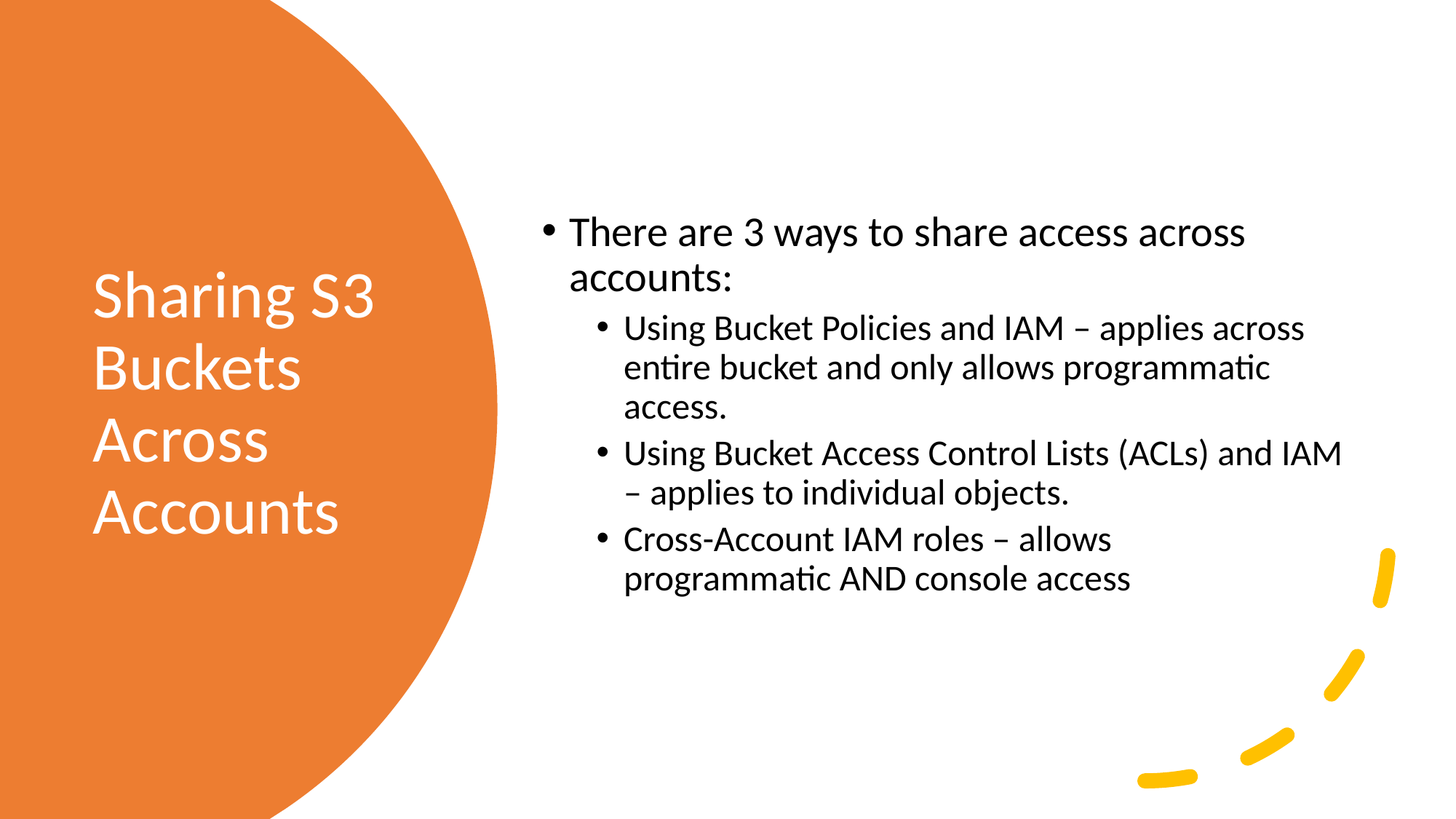

There are 3 ways to share access across accounts:
Using Bucket Policies and IAM – applies across entire bucket and only allows programmatic access.
Using Bucket Access Control Lists (ACLs) and IAM – applies to individual objects.
Cross-Account IAM roles – allows programmatic AND console access
# Sharing S3 Buckets Across Accounts